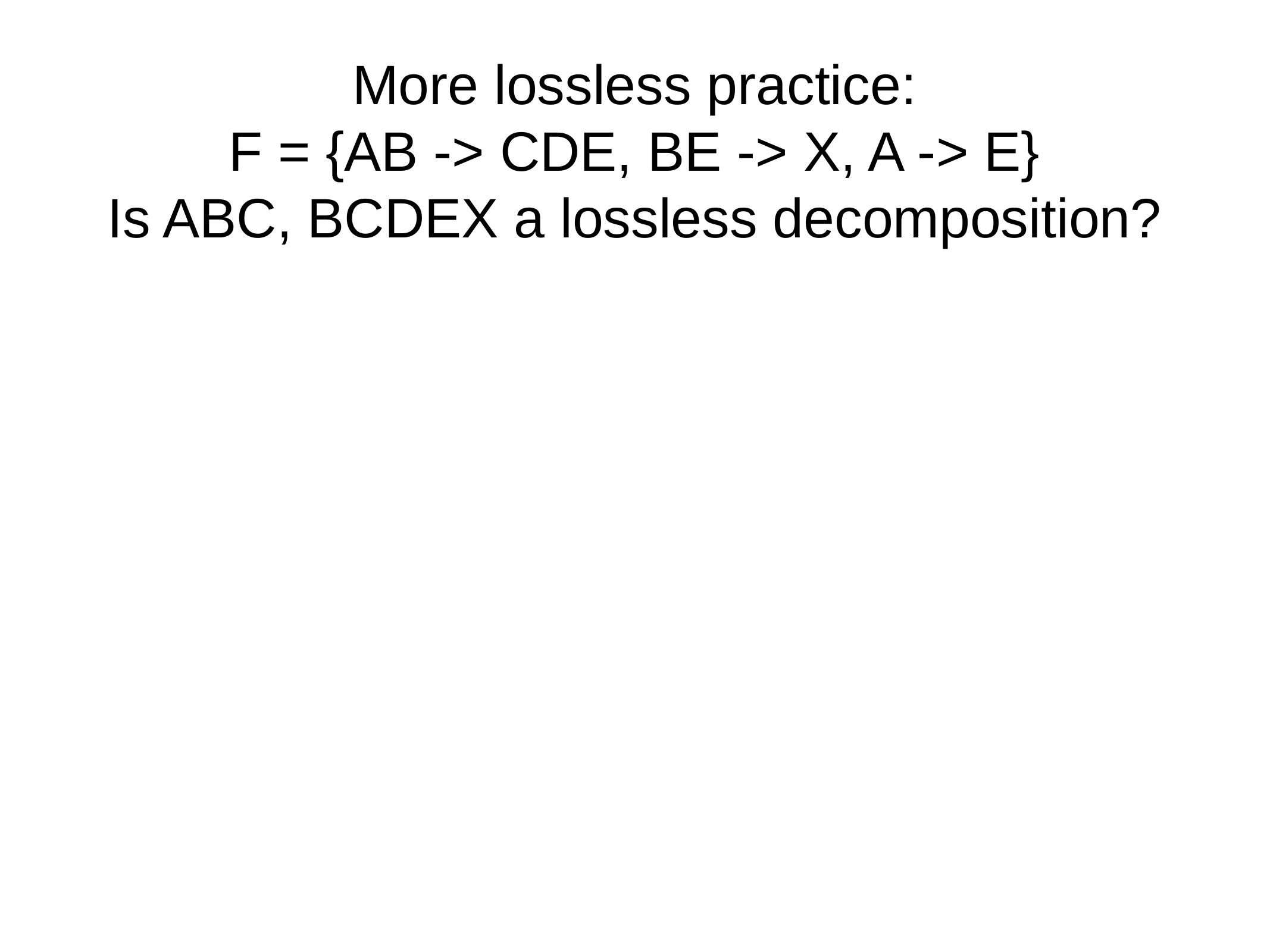

# More lossless practice:
F = {AB -> CDE, BE -> X, A -> E}
Is ABC, BCDEX a lossless decomposition?